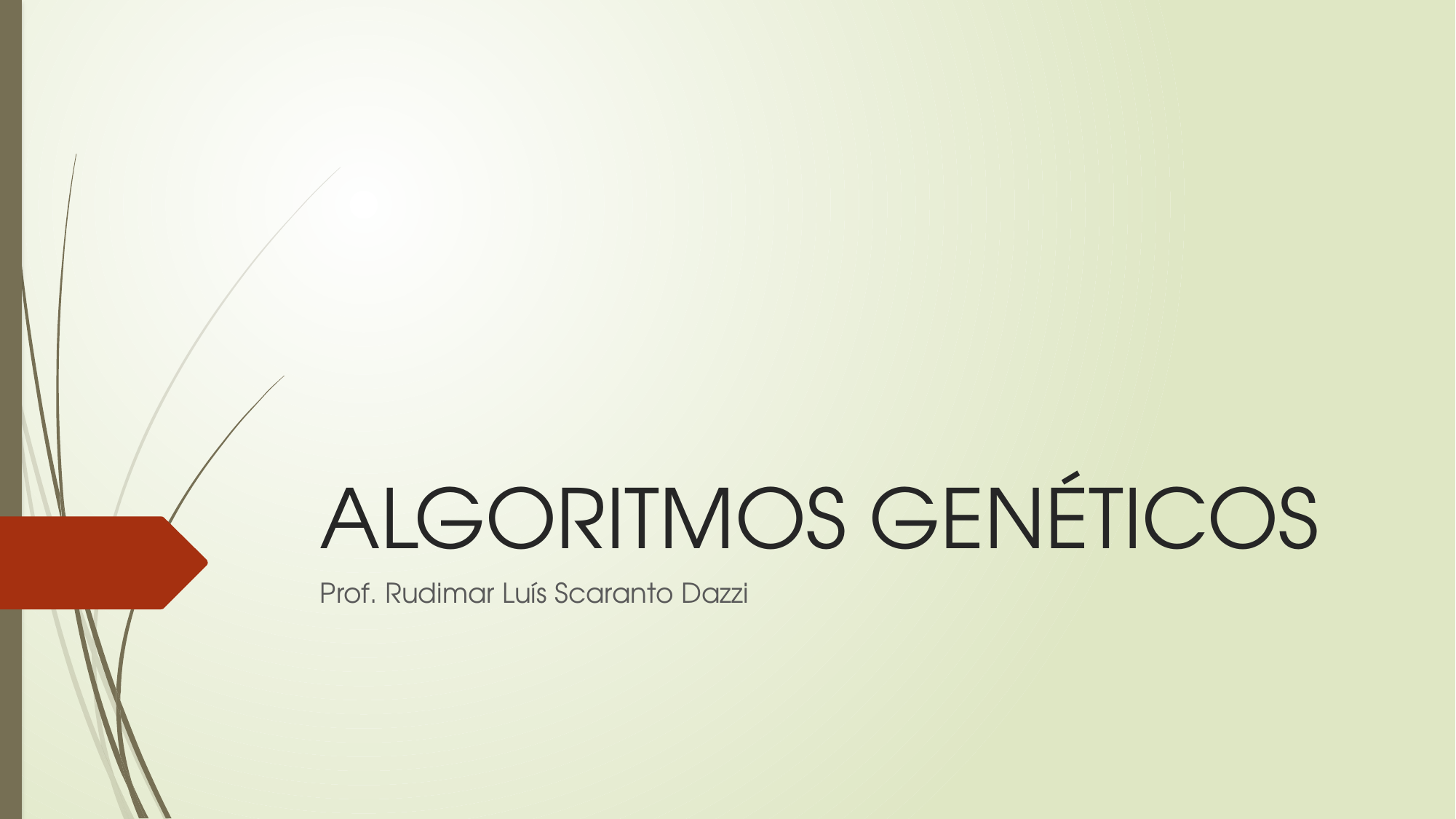

# ALGORITMOS GENÉTICOS
Prof. Rudimar Luís Scaranto Dazzi